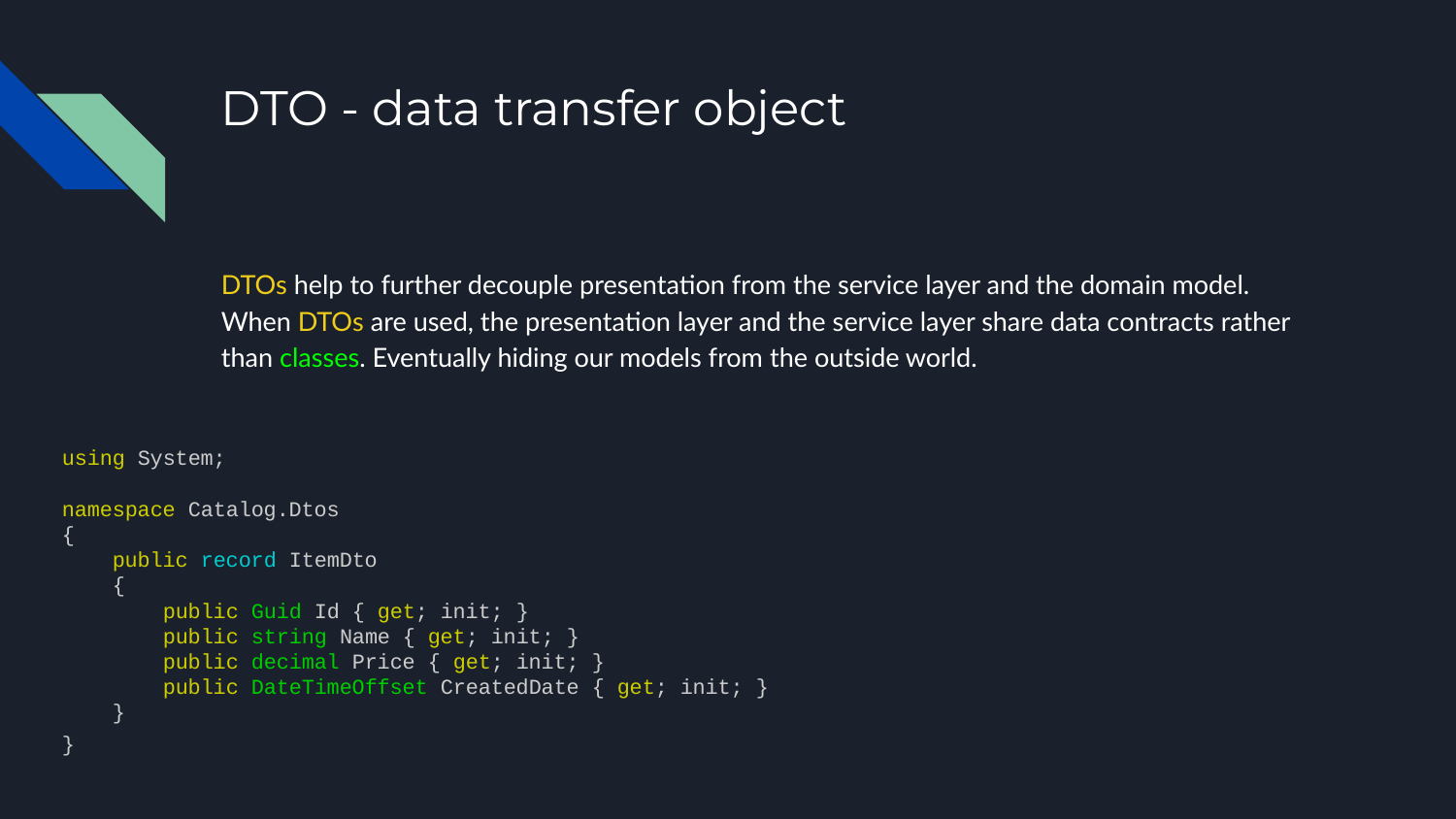

# DTO - data transfer object
DTOs help to further decouple presentation from the service layer and the domain model. When DTOs are used, the presentation layer and the service layer share data contracts rather than classes. Eventually hiding our models from the outside world.
using System;

namespace Catalog.Dtos
{
    public record ItemDto
    {
        public Guid Id { get; init; }
        public string Name { get; init; }
        public decimal Price { get; init; }
        public DateTimeOffset CreatedDate { get; init; }
    }
}